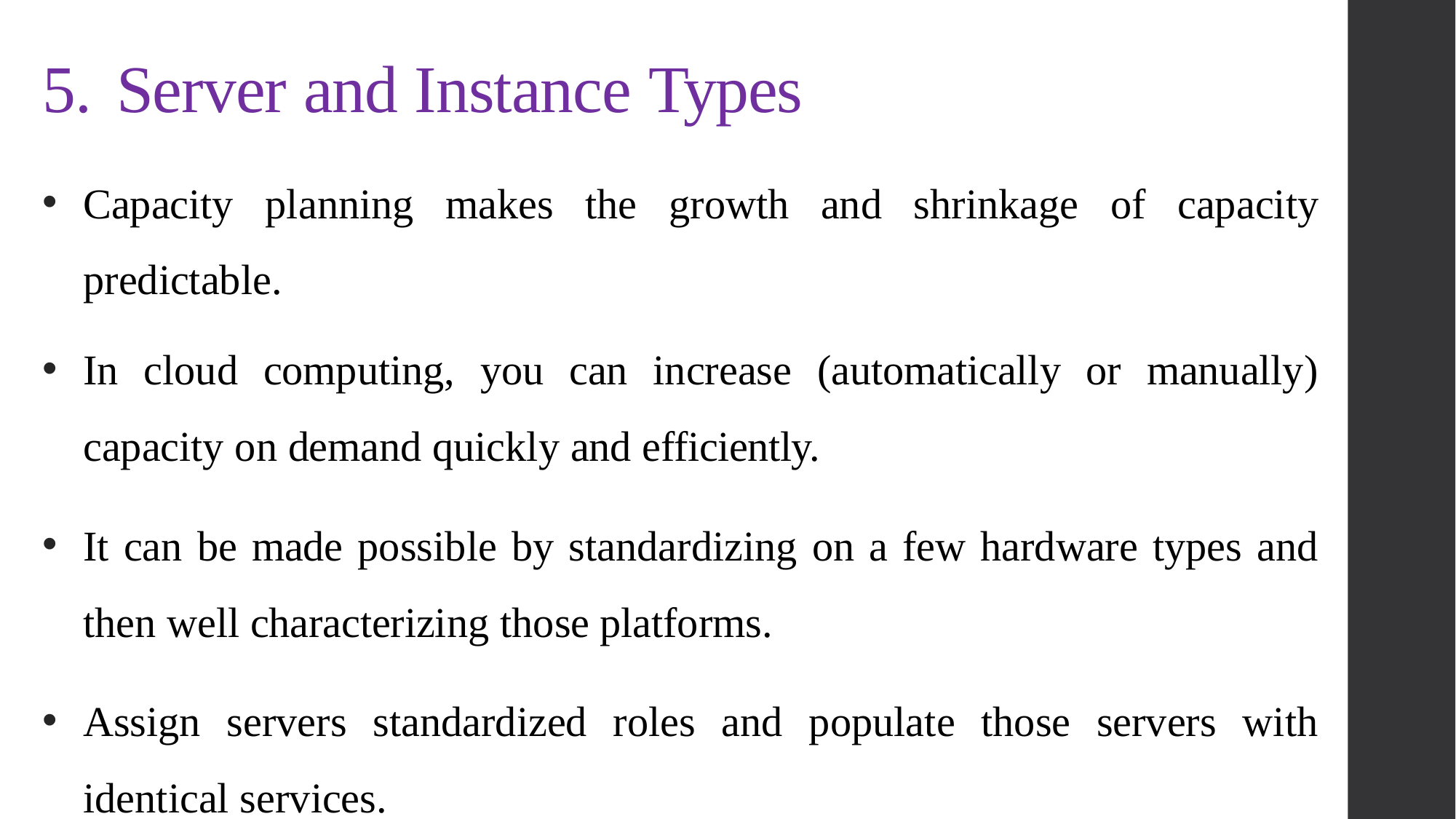

# 5.	Server and Instance Types
Capacity planning makes the growth and shrinkage of capacity predictable.
In cloud computing, you can increase (automatically or manually) capacity on demand quickly and efficiently.
It can be made possible by standardizing on a few hardware types and then well characterizing those platforms.
Assign servers standardized roles and populate those servers with identical services.
51